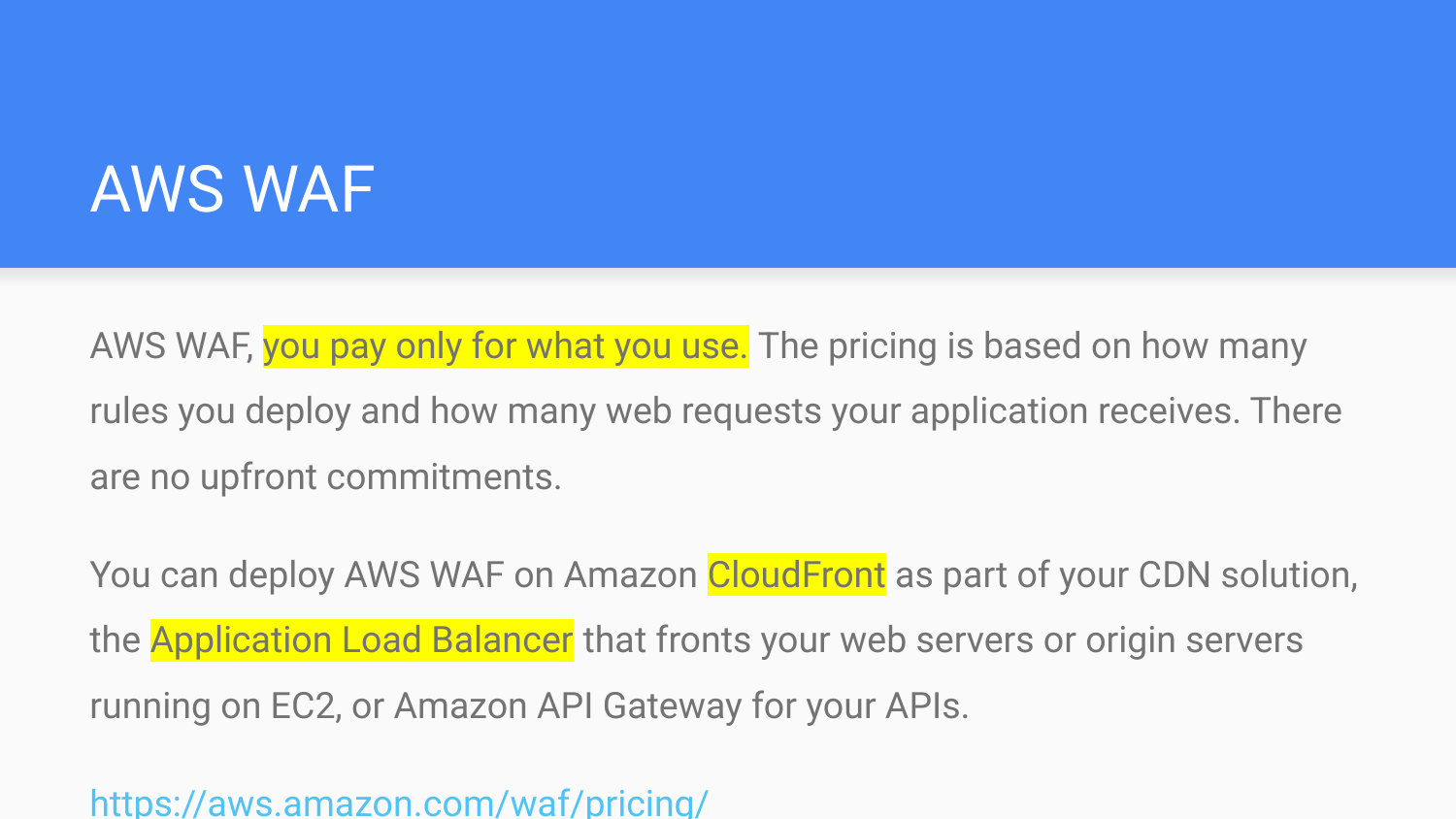

# AWS WAF
AWS WAF, you pay only for what you use. The pricing is based on how many rules you deploy and how many web requests your application receives. There are no upfront commitments.
You can deploy AWS WAF on Amazon CloudFront as part of your CDN solution, the Application Load Balancer that fronts your web servers or origin servers running on EC2, or Amazon API Gateway for your APIs.
https://aws.amazon.com/waf/pricing/